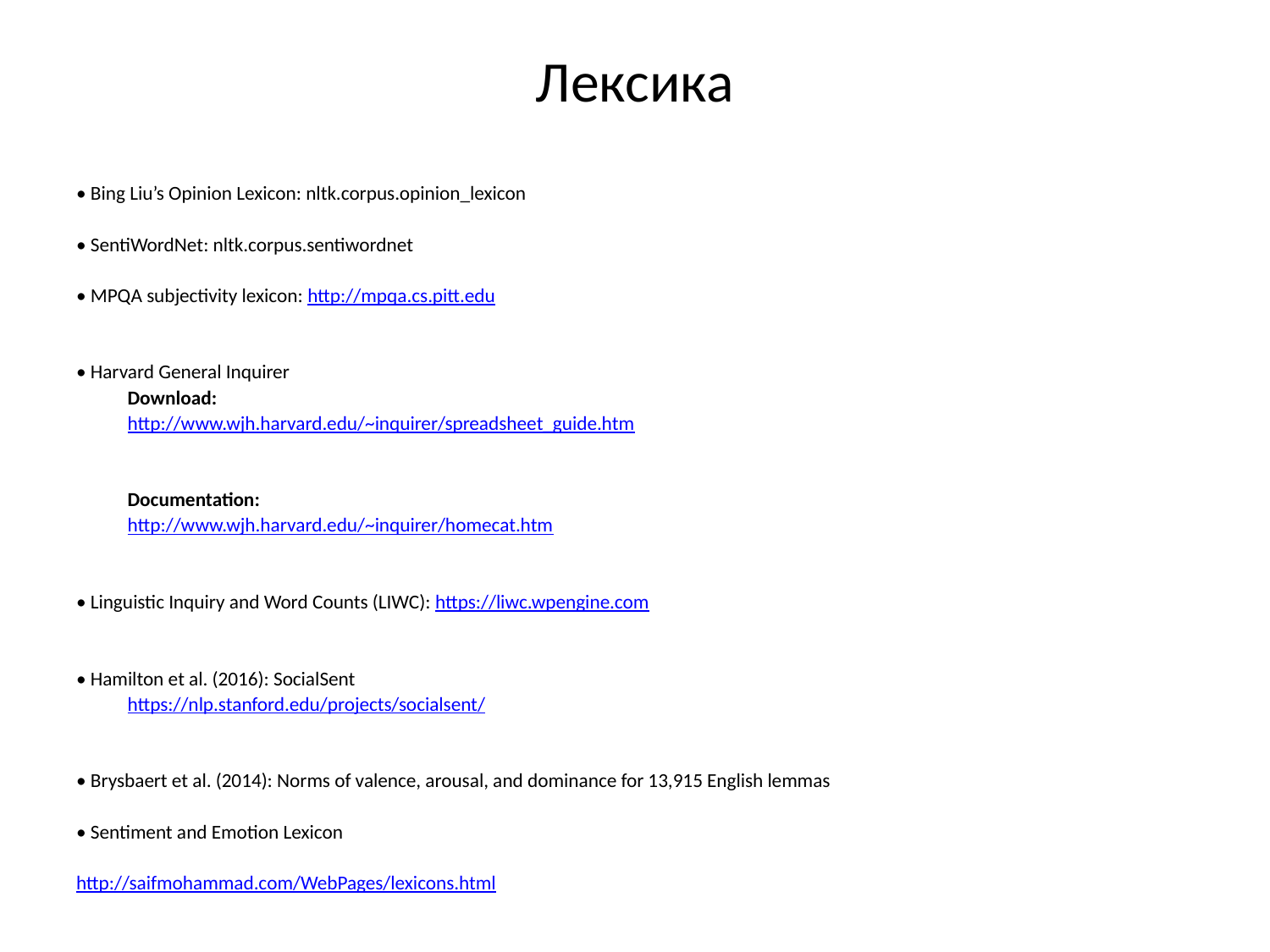

# Лексика
• Bing Liu’s Opinion Lexicon: nltk.corpus.opinion_lexicon

• SentiWordNet: nltk.corpus.sentiwordnet

• MPQA subjectivity lexicon: http://mpqa.cs.pitt.edu

• Harvard General Inquirer
	Download:
	http://www.wjh.harvard.edu/~inquirer/spreadsheet_guide.htm

	Documentation:
	http://www.wjh.harvard.edu/~inquirer/homecat.htm

• Linguistic Inquiry and Word Counts (LIWC): https://liwc.wpengine.com

• Hamilton et al. (2016): SocialSent
	https://nlp.stanford.edu/projects/socialsent/

• Brysbaert et al. (2014): Norms of valence, arousal, and dominance for 13,915 English lemmas

• Sentiment and Emotion Lexicon

http://saifmohammad.com/WebPages/lexicons.html